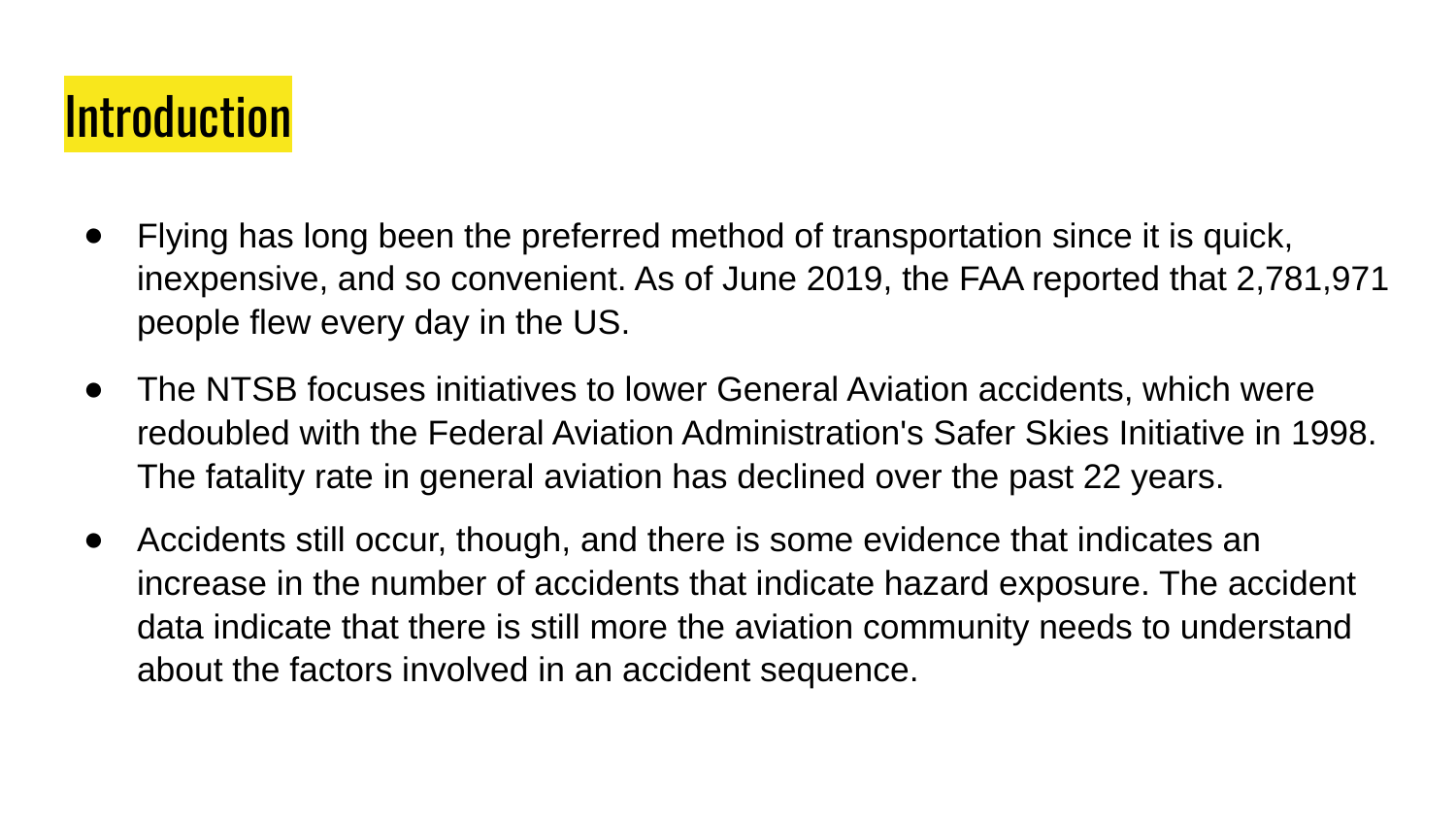

# Introduction
Flying has long been the preferred method of transportation since it is quick, inexpensive, and so convenient. As of June 2019, the FAA reported that 2,781,971 people flew every day in the US.
The NTSB focuses initiatives to lower General Aviation accidents, which were redoubled with the Federal Aviation Administration's Safer Skies Initiative in 1998. The fatality rate in general aviation has declined over the past 22 years.
Accidents still occur, though, and there is some evidence that indicates an increase in the number of accidents that indicate hazard exposure. The accident data indicate that there is still more the aviation community needs to understand about the factors involved in an accident sequence.